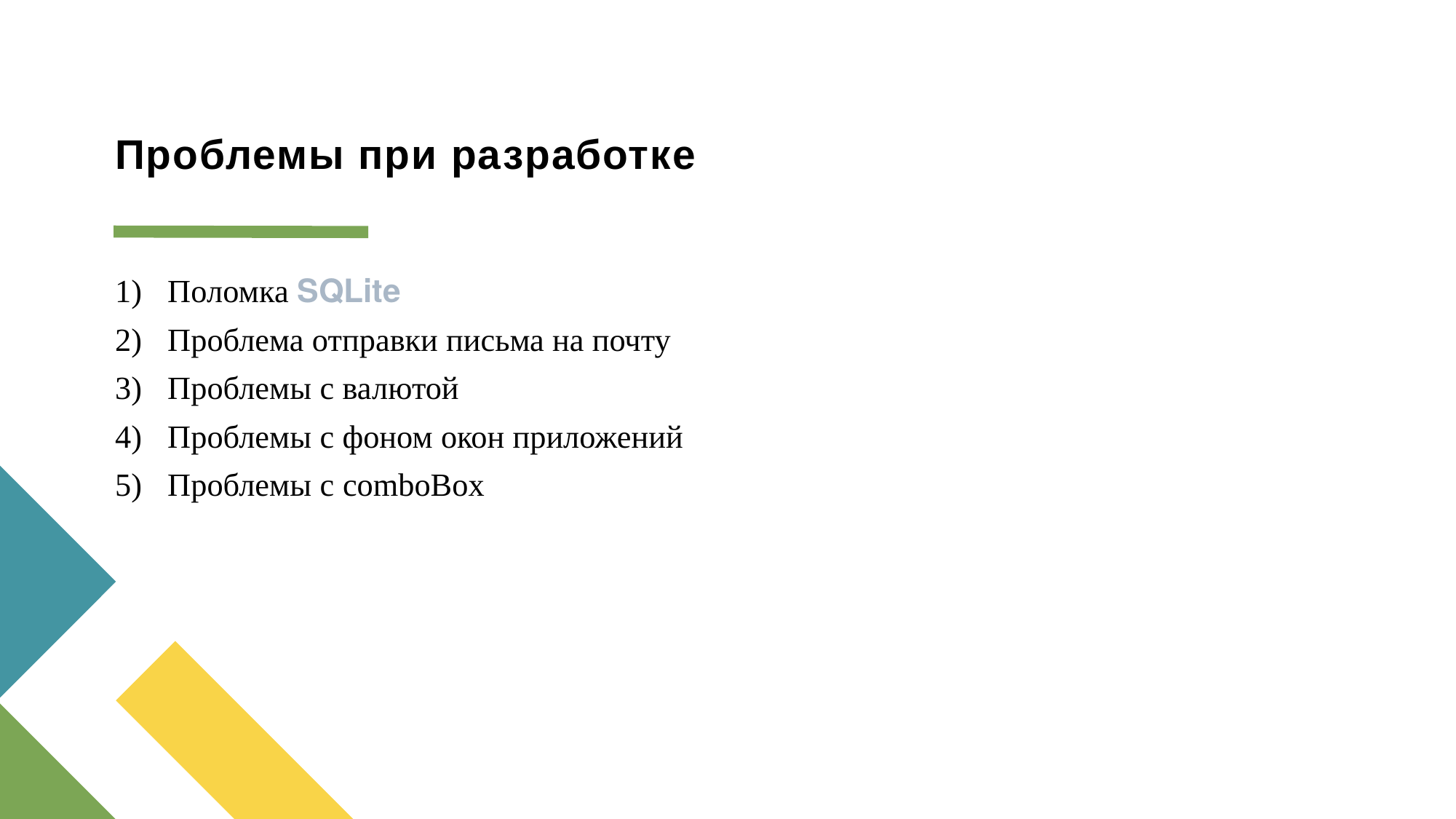

# Проблемы при разработке

Поломка SQLite
Проблема отправки письма на почту
Проблемы с валютой
Проблемы с фоном окон приложений
Проблемы с comboBox